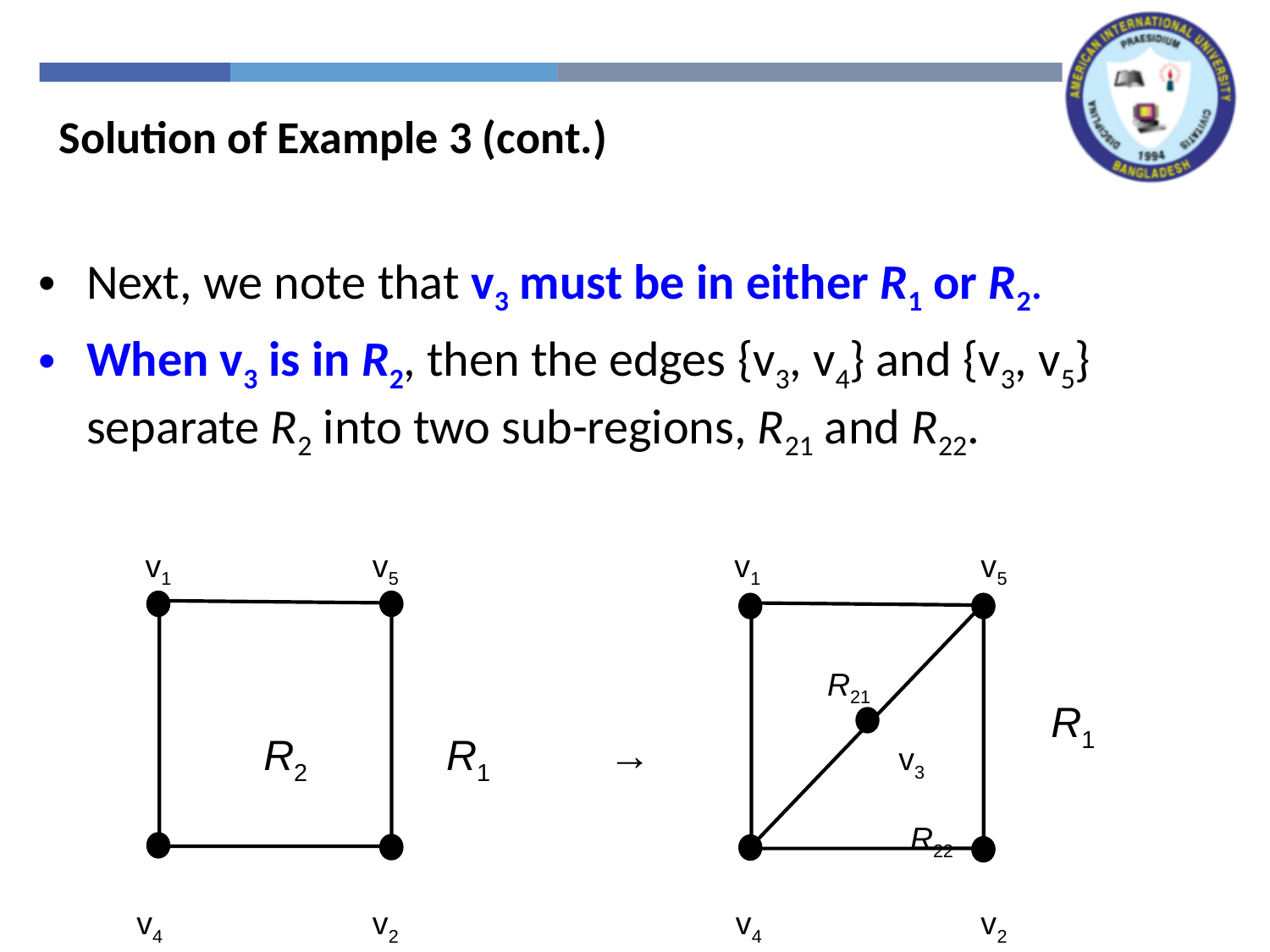

Solution of Example 3 (cont.)

Next, we note that v3 must be in either R1 or R2.
When v3 is in R2, then the edges {v3, v4} and {v3, v5} separate R2 into two sub-regions, R21 and R22.
         v1		      v5			      v1		   v5

						R21
	      R2		R1	   →		      v3
						       R22

        v4		      v2			    v4 		   v2

R1